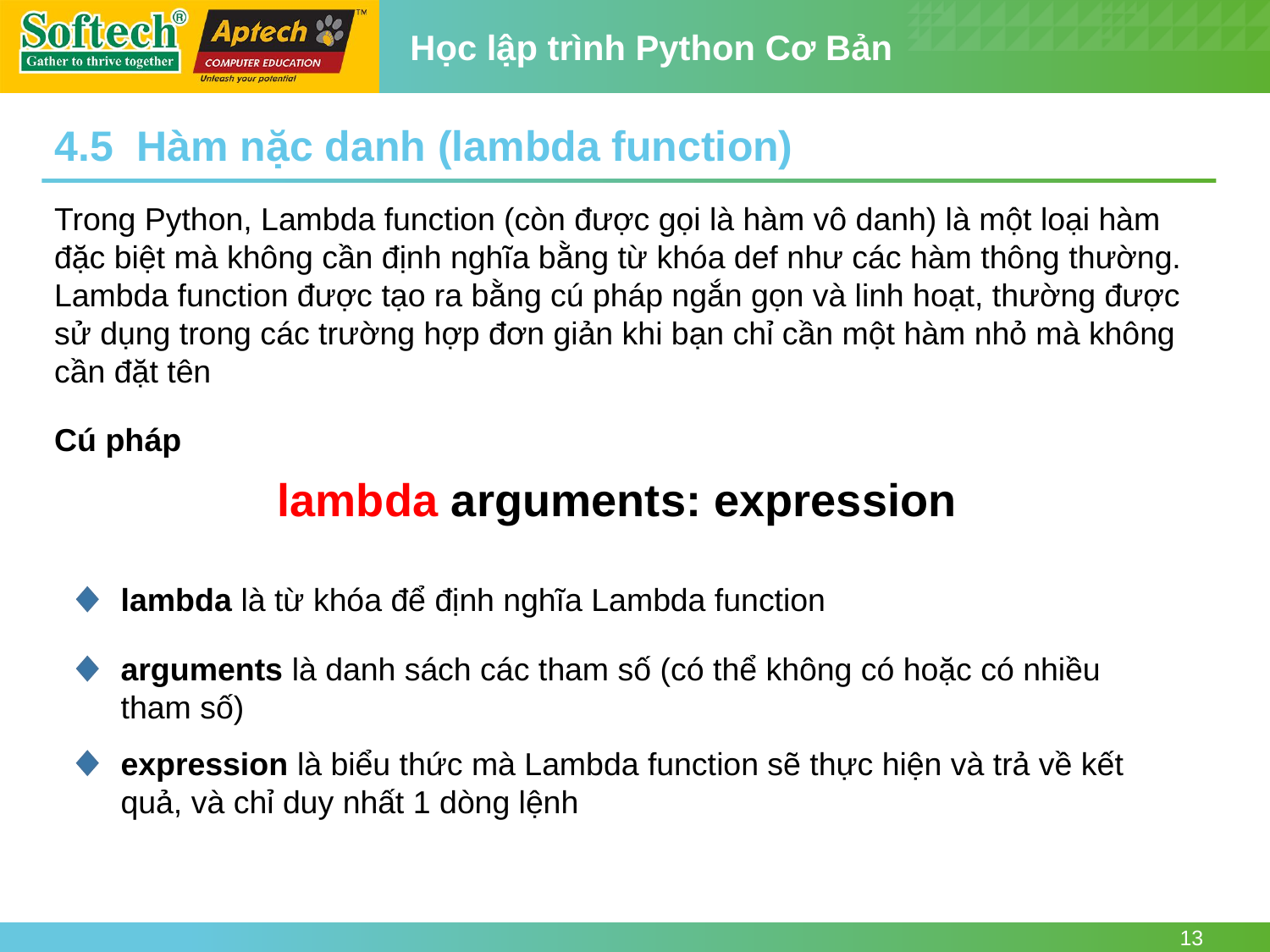

4.5  Hàm nặc danh (lambda function)
Trong Python, Lambda function (còn được gọi là hàm vô danh) là một loại hàm đặc biệt mà không cần định nghĩa bằng từ khóa def như các hàm thông thường. Lambda function được tạo ra bằng cú pháp ngắn gọn và linh hoạt, thường được sử dụng trong các trường hợp đơn giản khi bạn chỉ cần một hàm nhỏ mà không cần đặt tên
Cú pháp
lambda arguments: expression
lambda là từ khóa để định nghĩa Lambda function

arguments là danh sách các tham số (có thể không có hoặc có nhiều tham số)

expression là biểu thức mà Lambda function sẽ thực hiện và trả về kết quả, và chỉ duy nhất 1 dòng lệnh

13